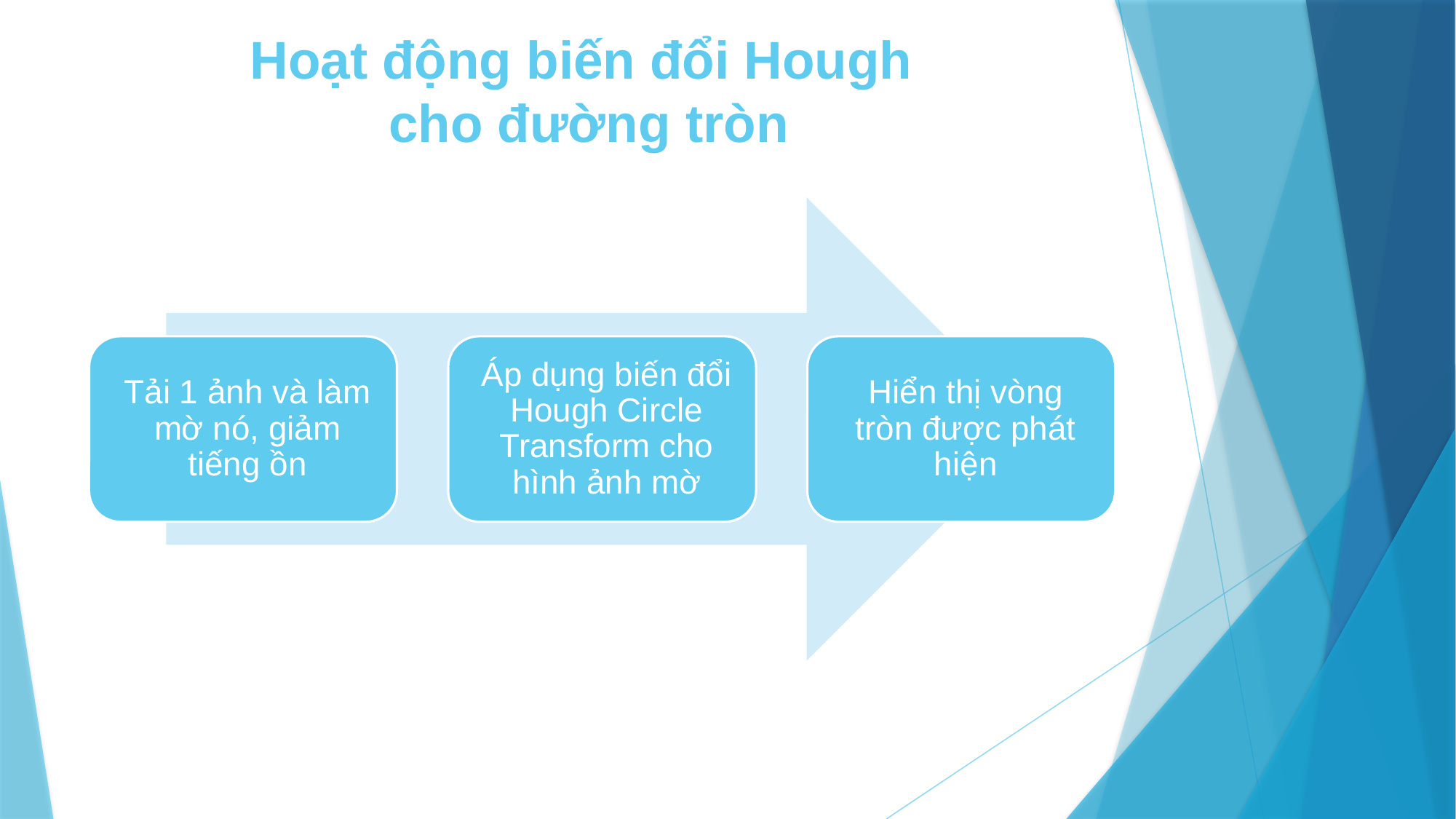

Hoạt động biến đổi Hough
cho đường tròn
Tải 1 ảnh và làm mờ nó, giảm tiếng ồn
Áp dụng biến đổi Hough Circle Transform cho hình ảnh mờ
Hiển thị vòng tròn được phát hiện